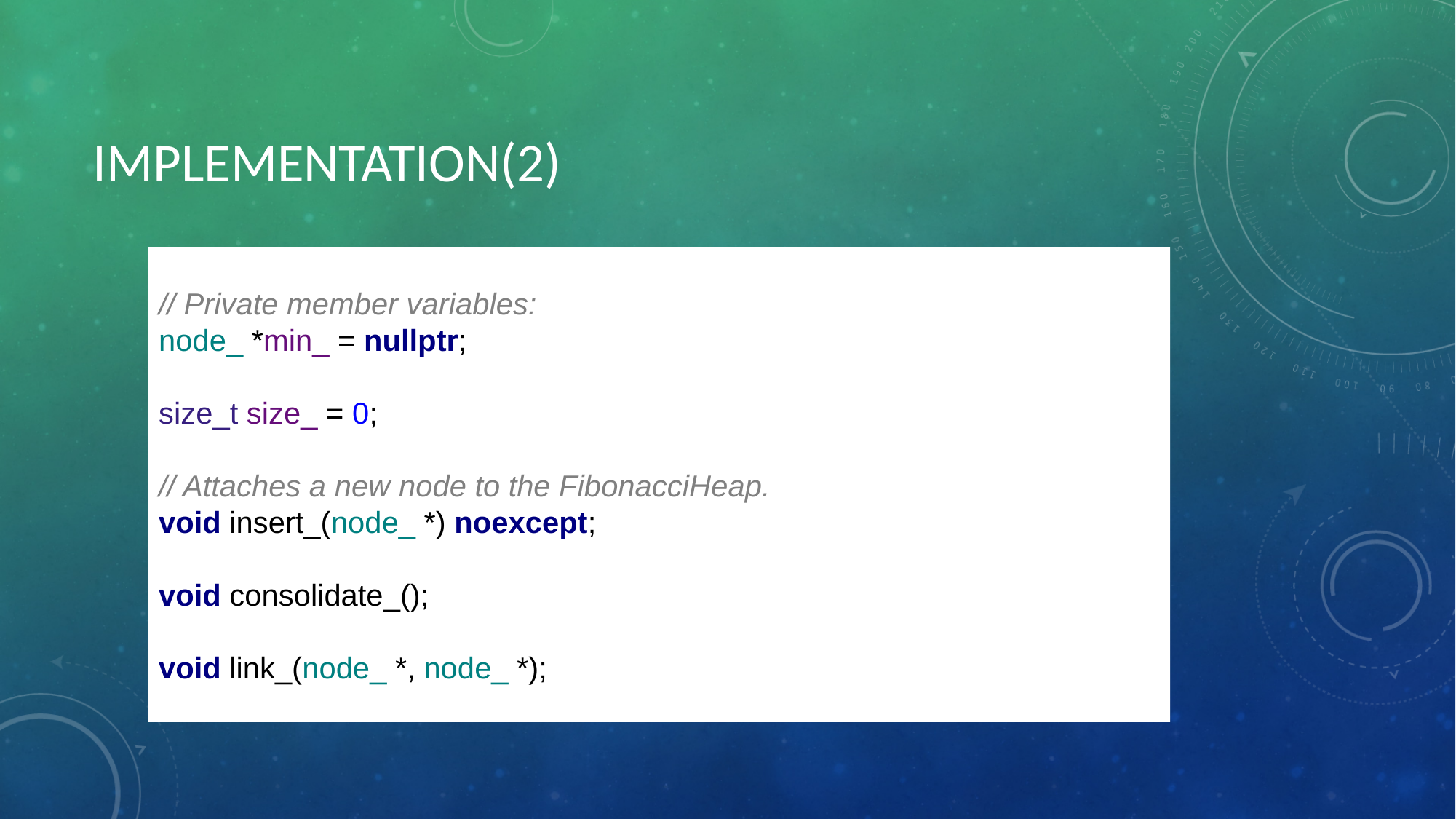

# IMPLEMENTATION(2)
// Private member variables:
node_ *min_ = nullptr;
size_t size_ = 0;
// Attaches a new node to the FibonacciHeap.
void insert_(node_ *) noexcept;
void consolidate_();
void link_(node_ *, node_ *);